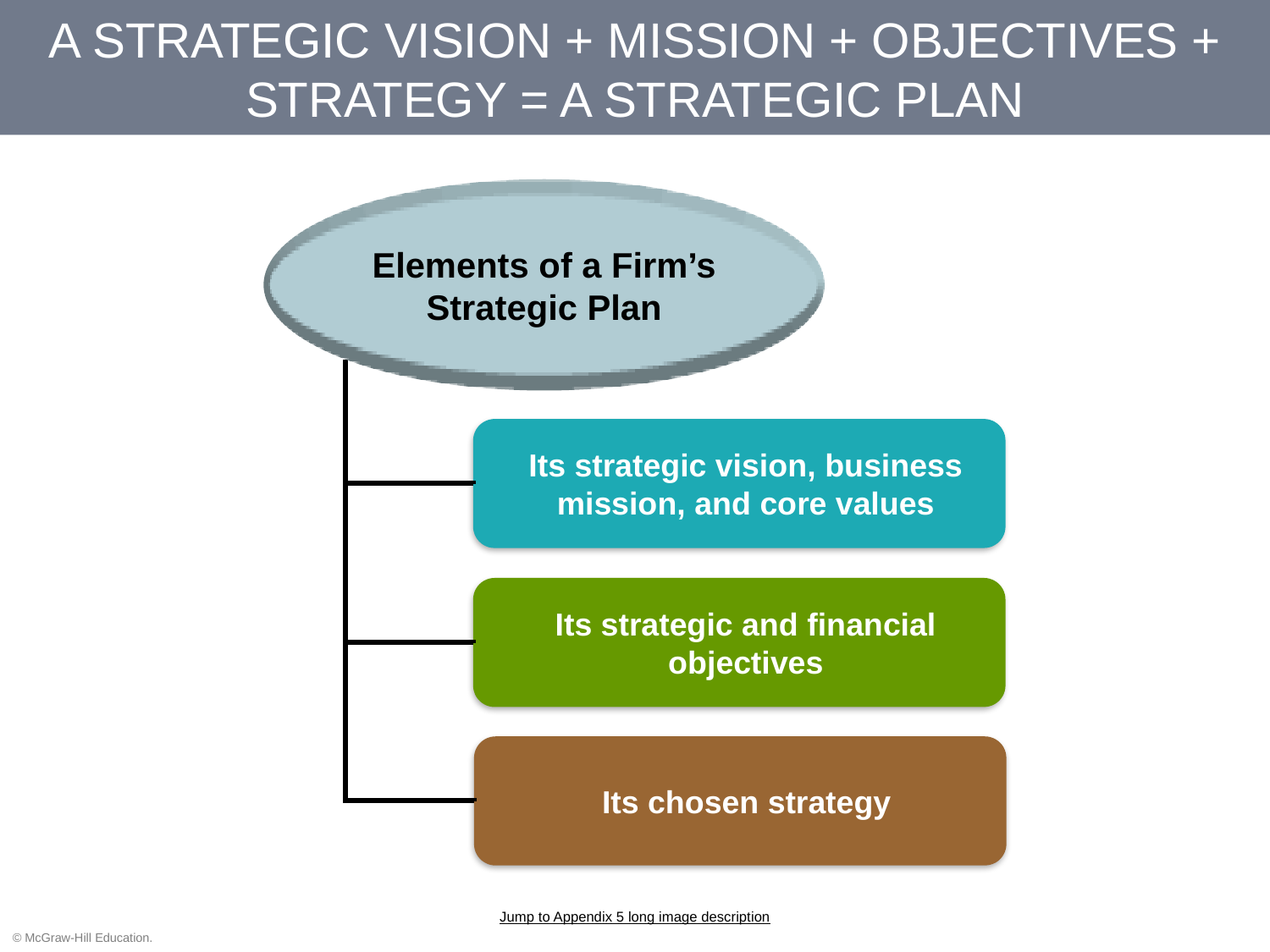

A STRATEGIC VISION + MISSION + OBJECTIVES + STRATEGY = A STRATEGIC PLAN
Elements of a Firm’s Strategic Plan
Its strategic vision, business mission, and core values
Its strategic and financial objectives
Its chosen strategy
Jump to Appendix 5 long image description